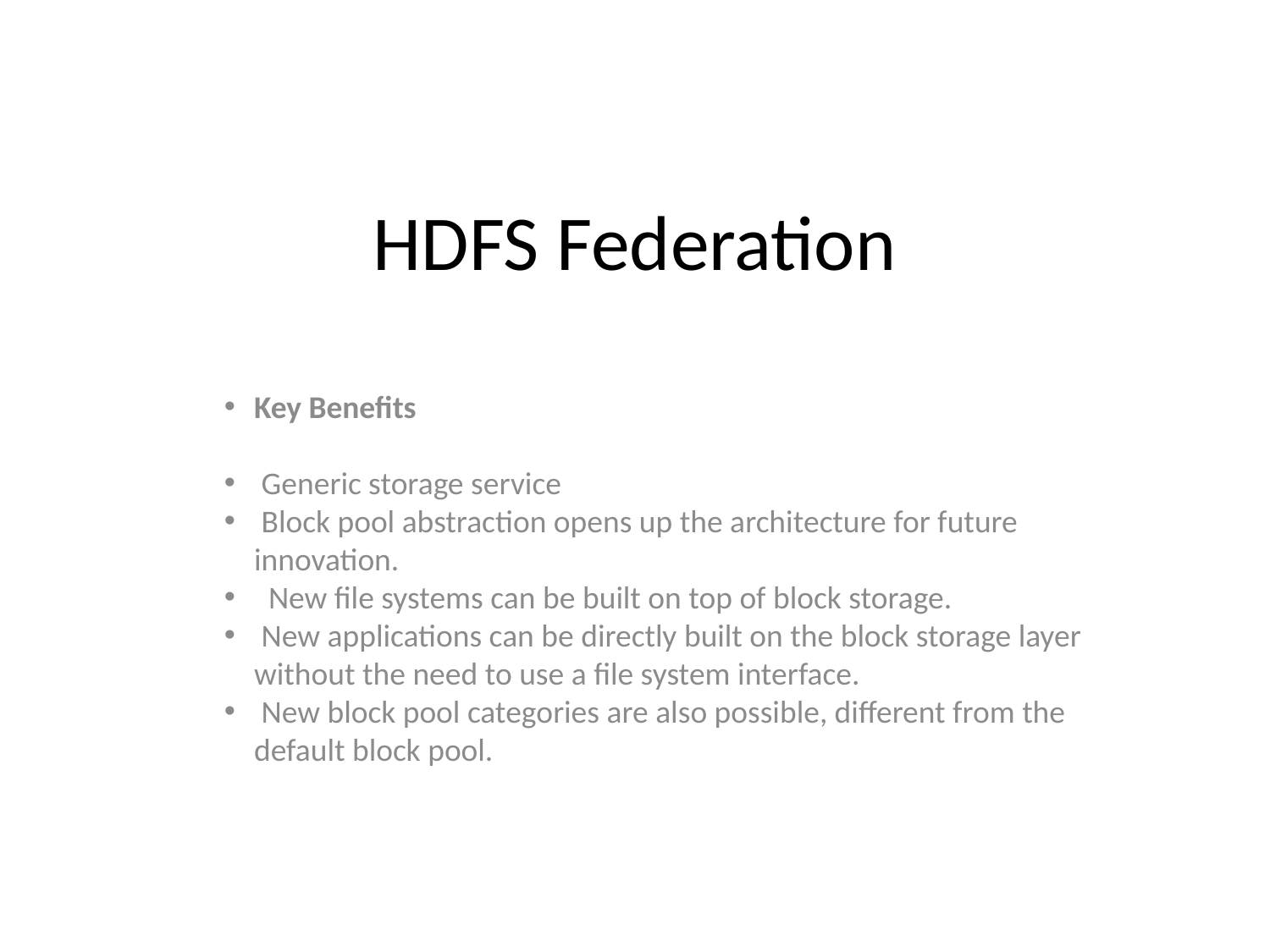

HDFS Federation
Key Benefits

 Generic storage service
 Block pool abstraction opens up the architecture for future innovation.
  New file systems can be built on top of block storage.
 New applications can be directly built on the block storage layer without the need to use a file system interface.
 New block pool categories are also possible, different from the default block pool.